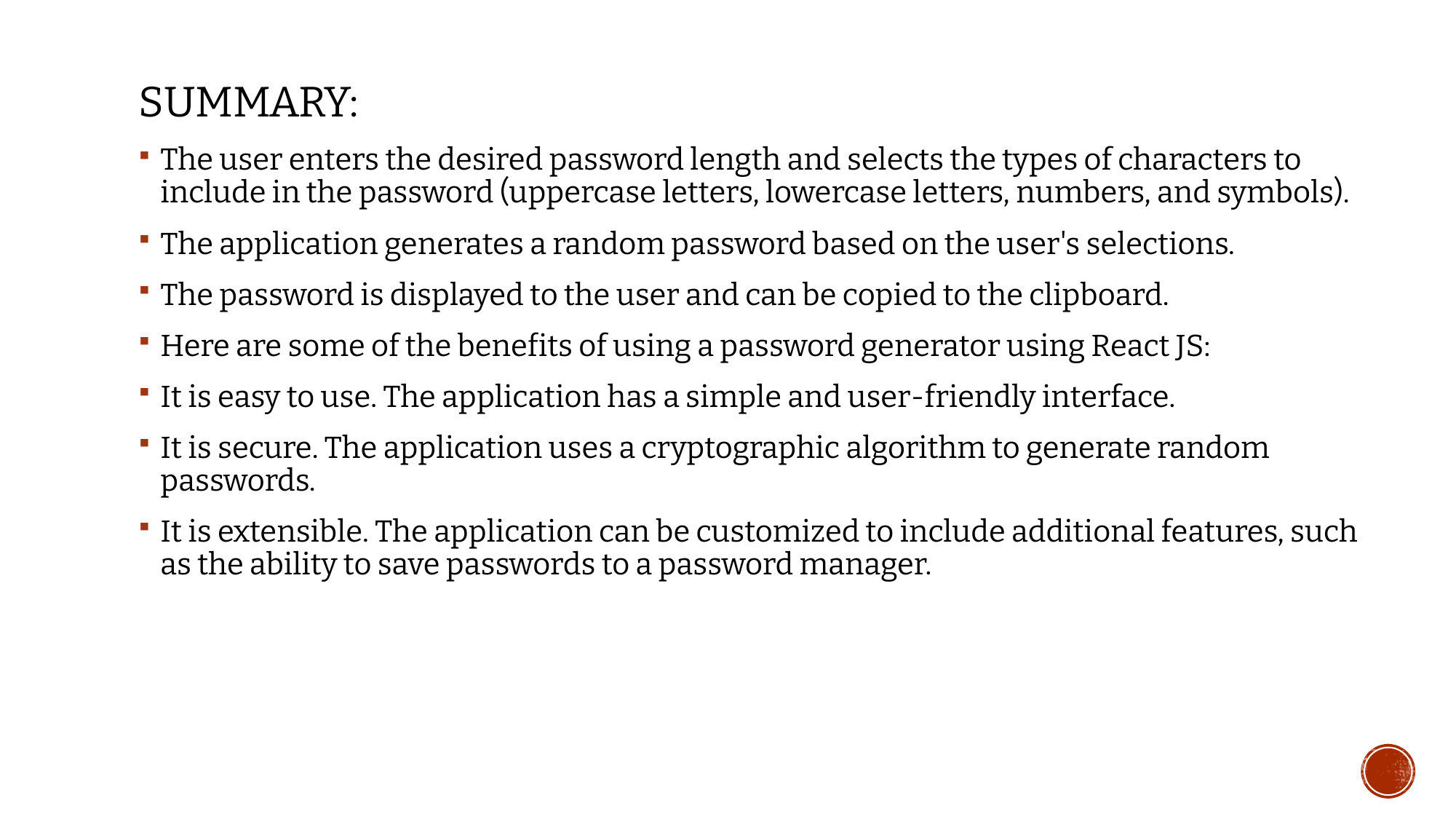

SUMMARY:
The user enters the desired password length and selects the types of characters to include in the password (uppercase letters, lowercase letters, numbers, and symbols).
The application generates a random password based on the user's selections.
The password is displayed to the user and can be copied to the clipboard.
Here are some of the benefits of using a password generator using React JS:
It is easy to use. The application has a simple and user-friendly interface.
It is secure. The application uses a cryptographic algorithm to generate random passwords.
It is extensible. The application can be customized to include additional features, such as the ability to save passwords to a password manager.